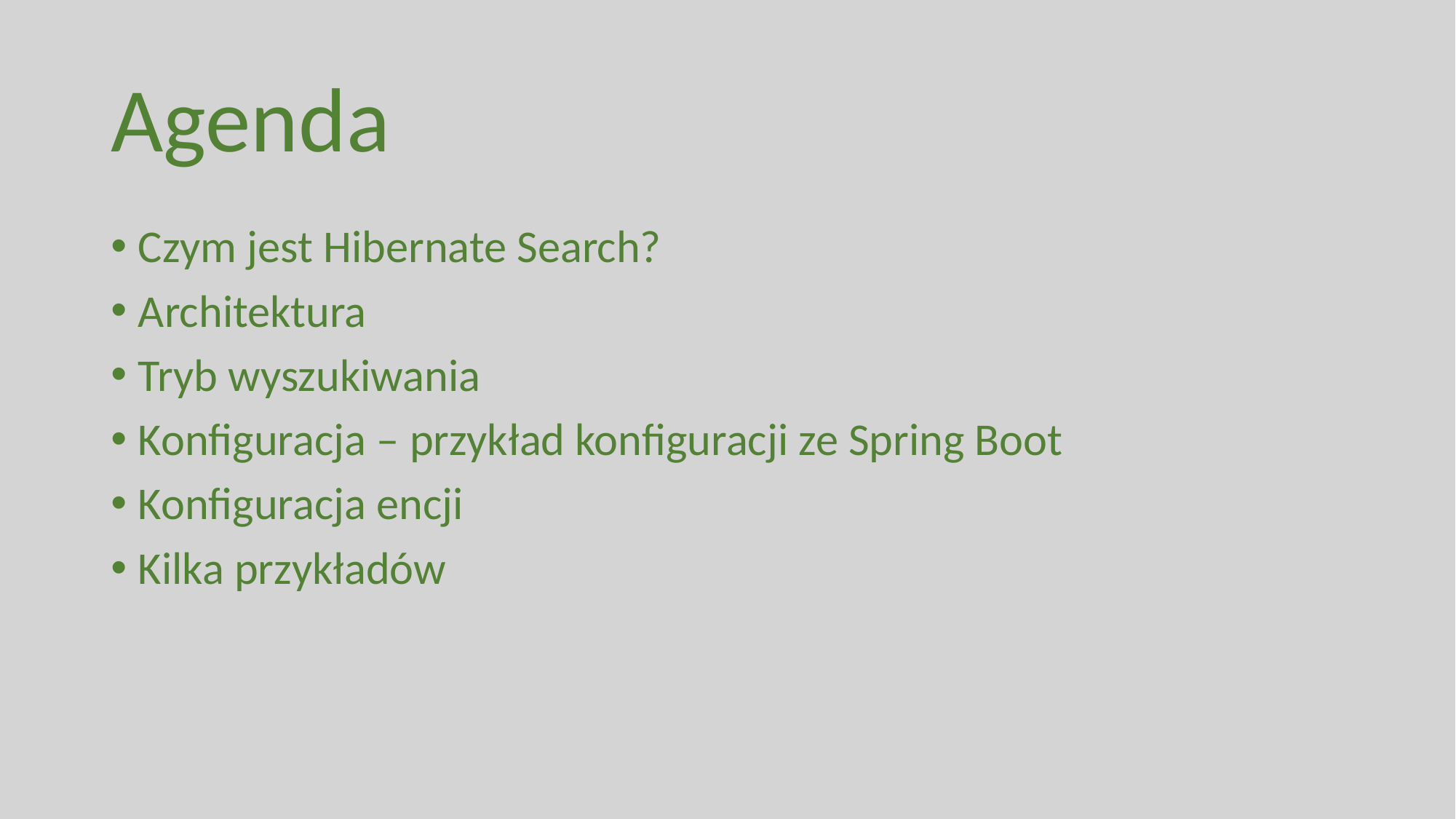

# Agenda
Czym jest Hibernate Search?
Architektura
Tryb wyszukiwania
Konfiguracja – przykład konfiguracji ze Spring Boot
Konfiguracja encji
Kilka przykładów